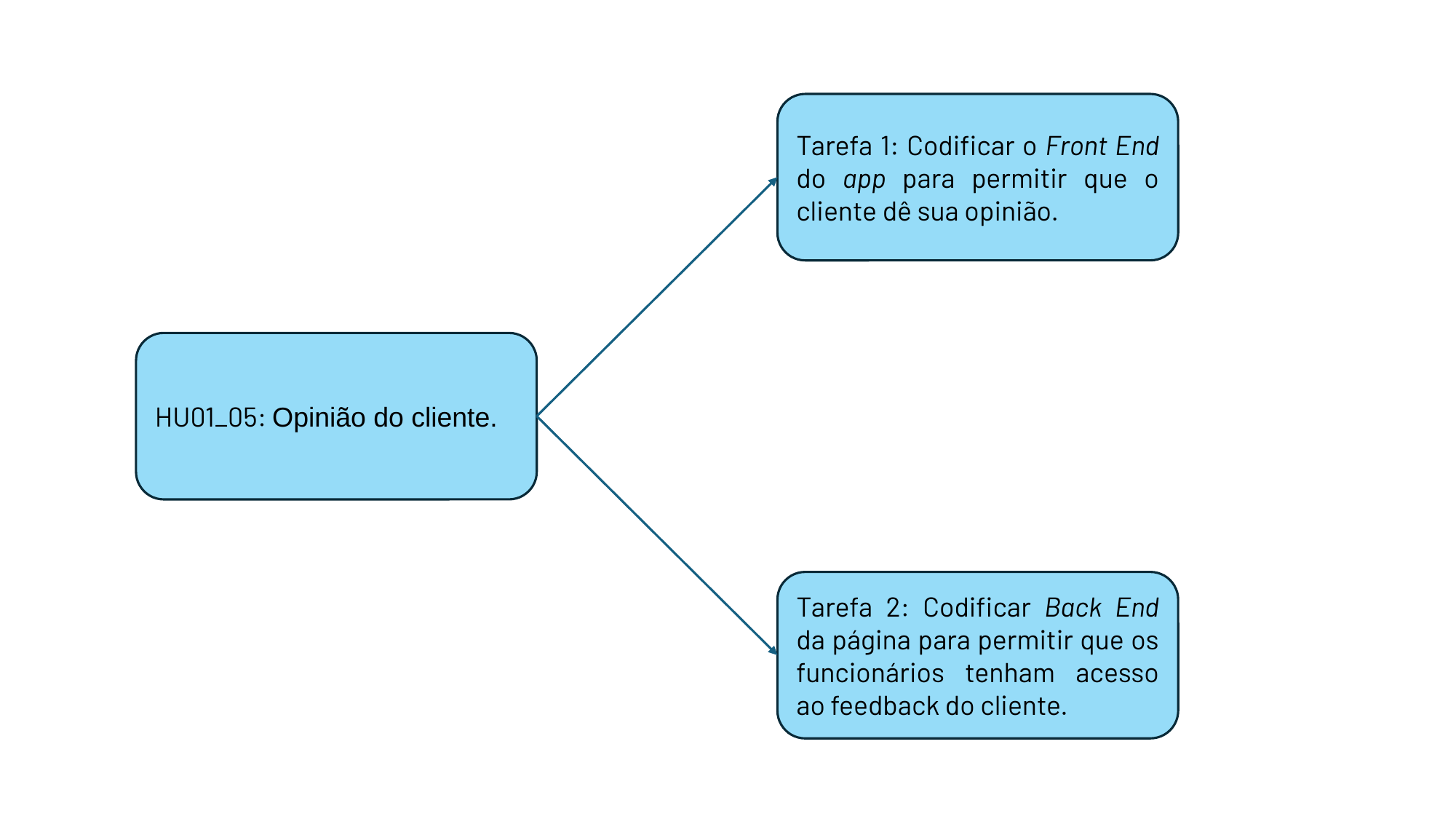

Tarefa 1: Codificar o Front End do app para permitir que o cliente dê sua opinião.
HU01_05: Opinião do cliente.
Tarefa 2: Codificar Back End da página para permitir que os funcionários tenham acesso ao feedback do cliente.